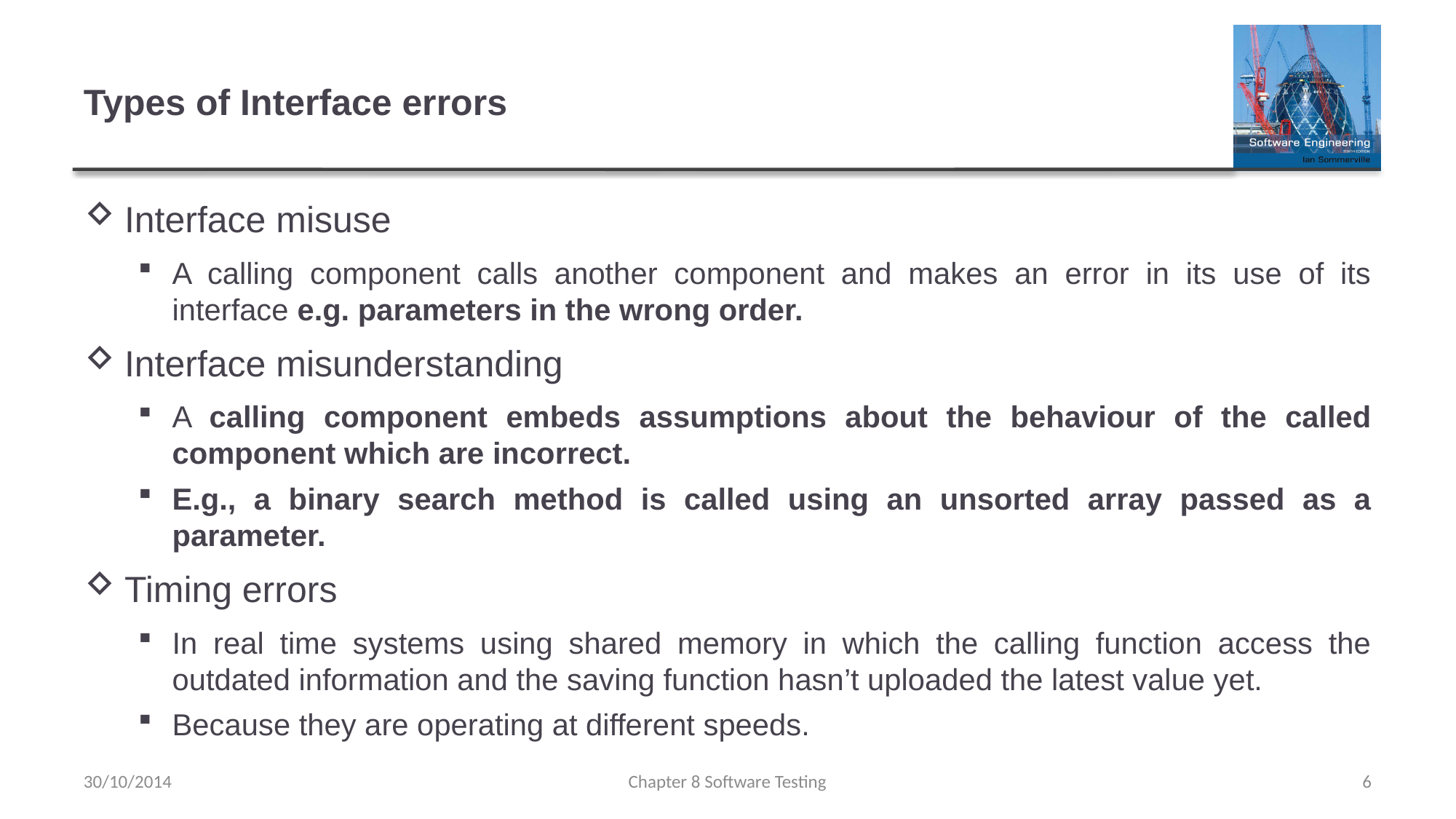

# Types of Interface errors
Interface misuse
A calling component calls another component and makes an error in its use of its interface e.g. parameters in the wrong order.
Interface misunderstanding
A calling component embeds assumptions about the behaviour of the called component which are incorrect.
E.g., a binary search method is called using an unsorted array passed as a parameter.
Timing errors
In real time systems using shared memory in which the calling function access the outdated information and the saving function hasn’t uploaded the latest value yet.
Because they are operating at different speeds.
30/10/2014
Chapter 8 Software Testing
6